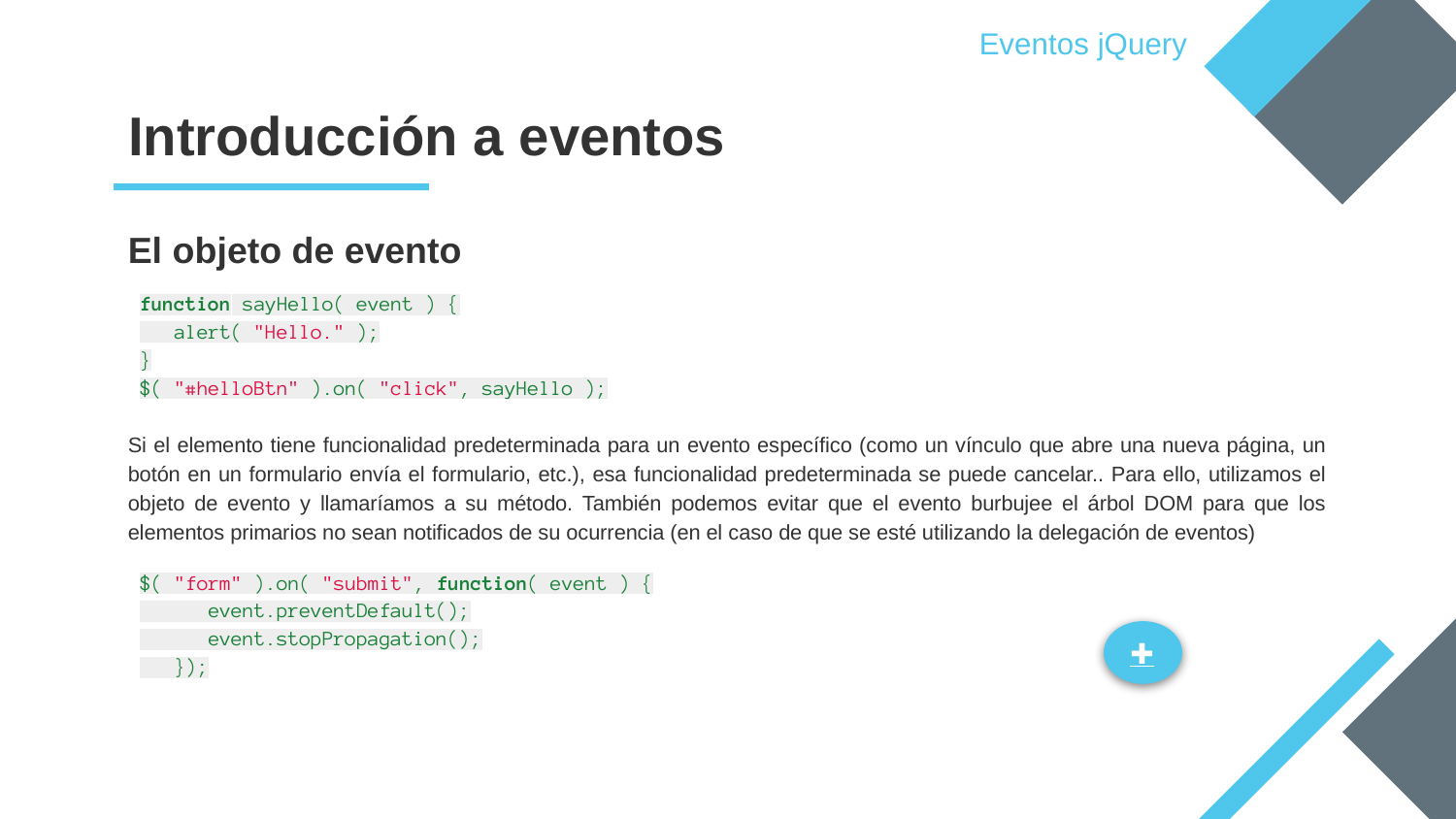

Eventos jQuery
# Introducción a eventos
El objeto de evento
function sayHello( event ) {
   alert( "Hello." );
}
$( "#helloBtn" ).on( "click", sayHello );

Si el elemento tiene funcionalidad predeterminada para un evento específico (como un vínculo que abre una nueva página, un botón en un formulario envía el formulario, etc.), esa funcionalidad predeterminada se puede cancelar.. Para ello, utilizamos el objeto de evento y llamaríamos a su método. También podemos evitar que el evento burbujee el árbol DOM para que los elementos primarios no sean notificados de su ocurrencia (en el caso de que se esté utilizando la delegación de eventos)
$( "form" ).on( "submit", function( event ) {
      event.preventDefault();
      event.stopPropagation();
   });

✚